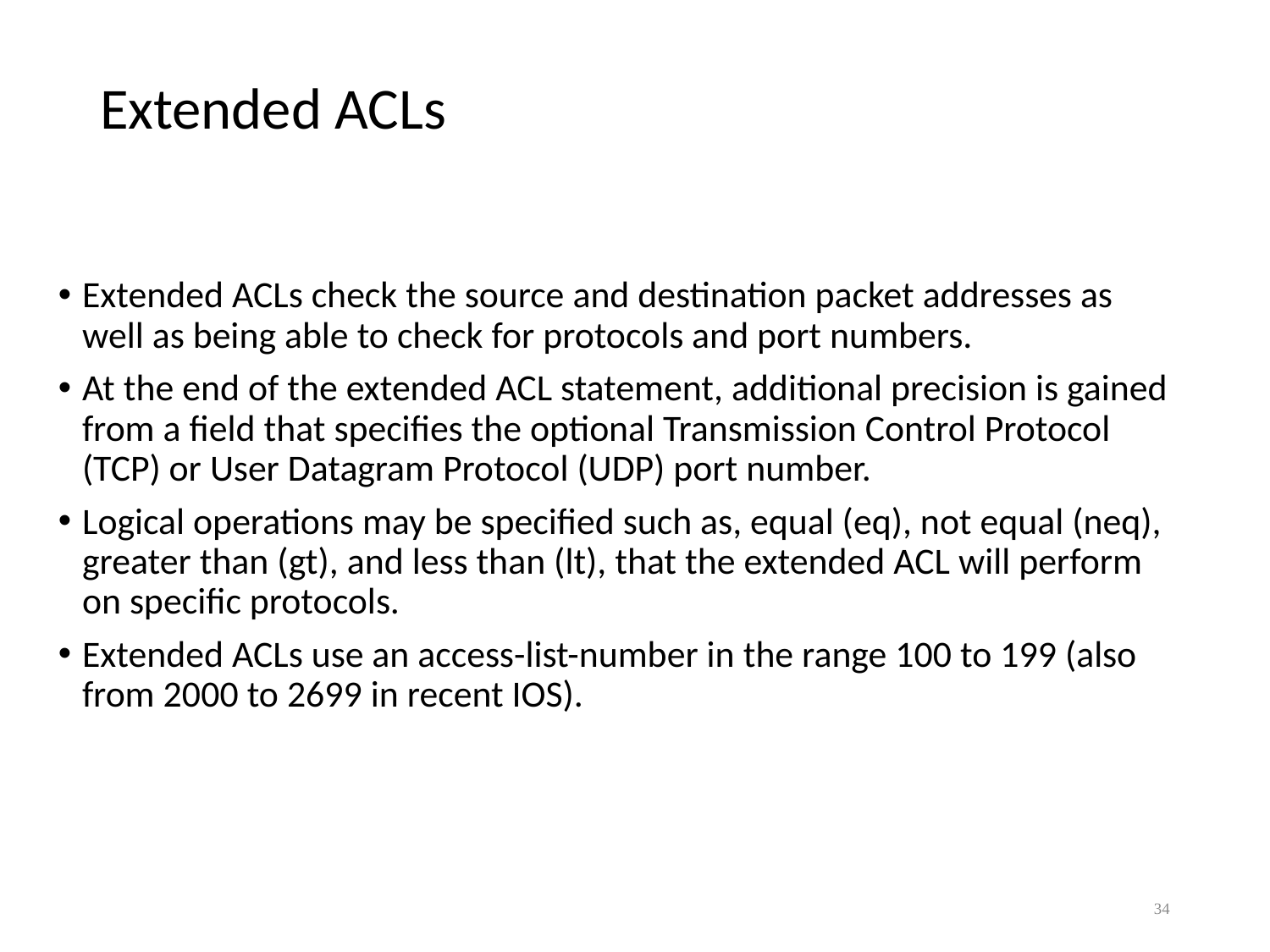

# Extended ACLs
Extended ACLs check the source and destination packet addresses as well as being able to check for protocols and port numbers.
At the end of the extended ACL statement, additional precision is gained from a field that specifies the optional Transmission Control Protocol (TCP) or User Datagram Protocol (UDP) port number.
Logical operations may be specified such as, equal (eq), not equal (neq), greater than (gt), and less than (lt), that the extended ACL will perform on specific protocols.
Extended ACLs use an access-list-number in the range 100 to 199 (also from 2000 to 2699 in recent IOS).
34